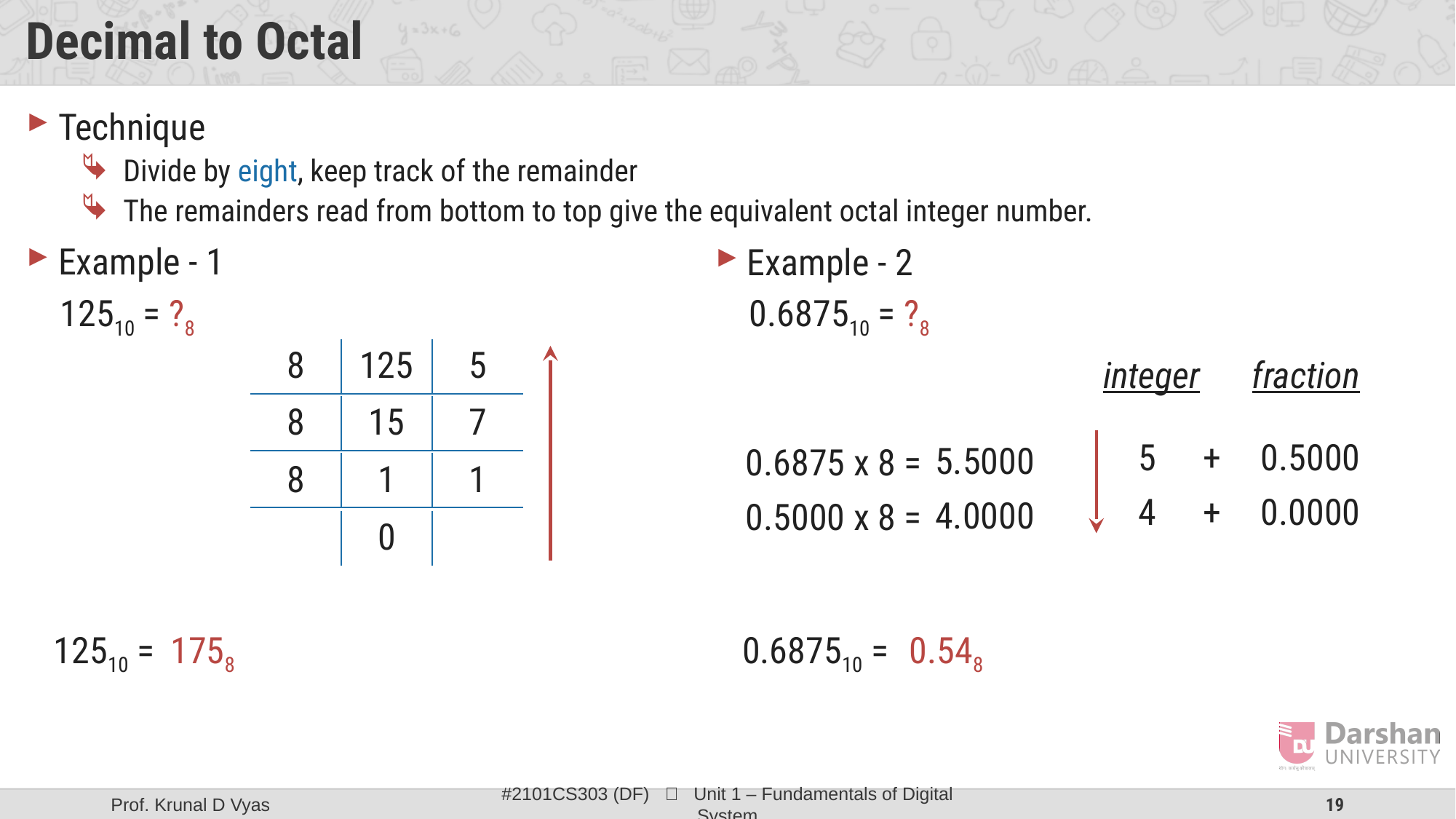

# Decimal to Octal
Technique
Divide by eight, keep track of the remainder
The remainders read from bottom to top give the equivalent octal integer number.
Example - 1

Example - 2
12510 = ?8
0.687510 = ?8
| 8 |
| --- |
| 125 |
| --- |
| 5 |
| --- |
fraction
integer
| 8 |
| --- |
| 15 |
| --- |
| 7 |
| --- |
+
0.5000
5
5.5000
0.6875 x 8 =
| 8 |
| --- |
| 1 |
| --- |
| 1 |
| --- |
+
0.0000
4
4.0000
0.5000 x 8 =
| 0 |
| --- |
12510 =
1758
0.687510 =
0.548